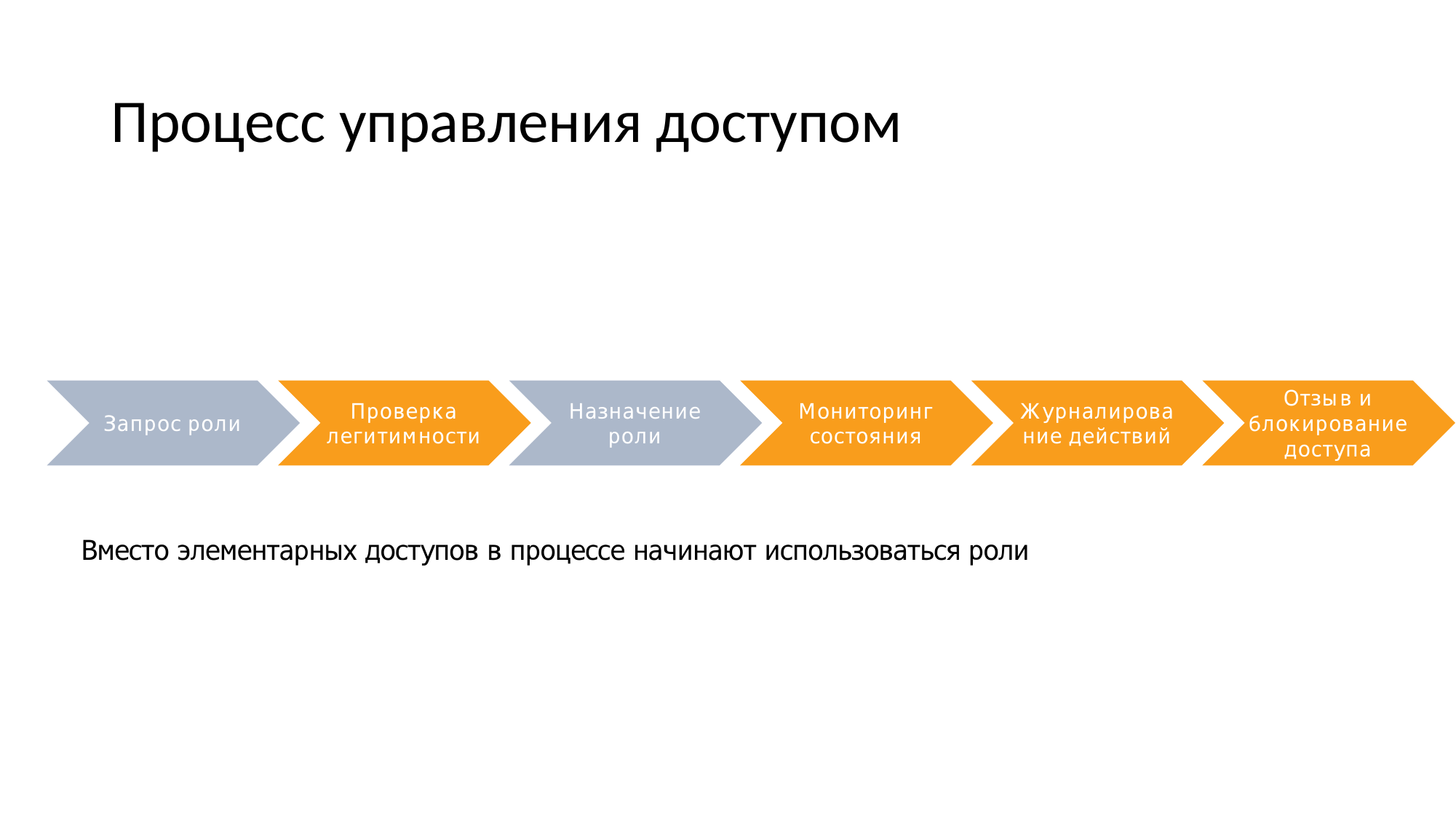

# Процесс управления доступом
Запрос роли
Проверка легитимности
Назначение роли
Мониторинг состояния
Журналирование действий
Отзыв и блокирование доступа
Вместо элементарных доступов в процессе начинают использоваться роли